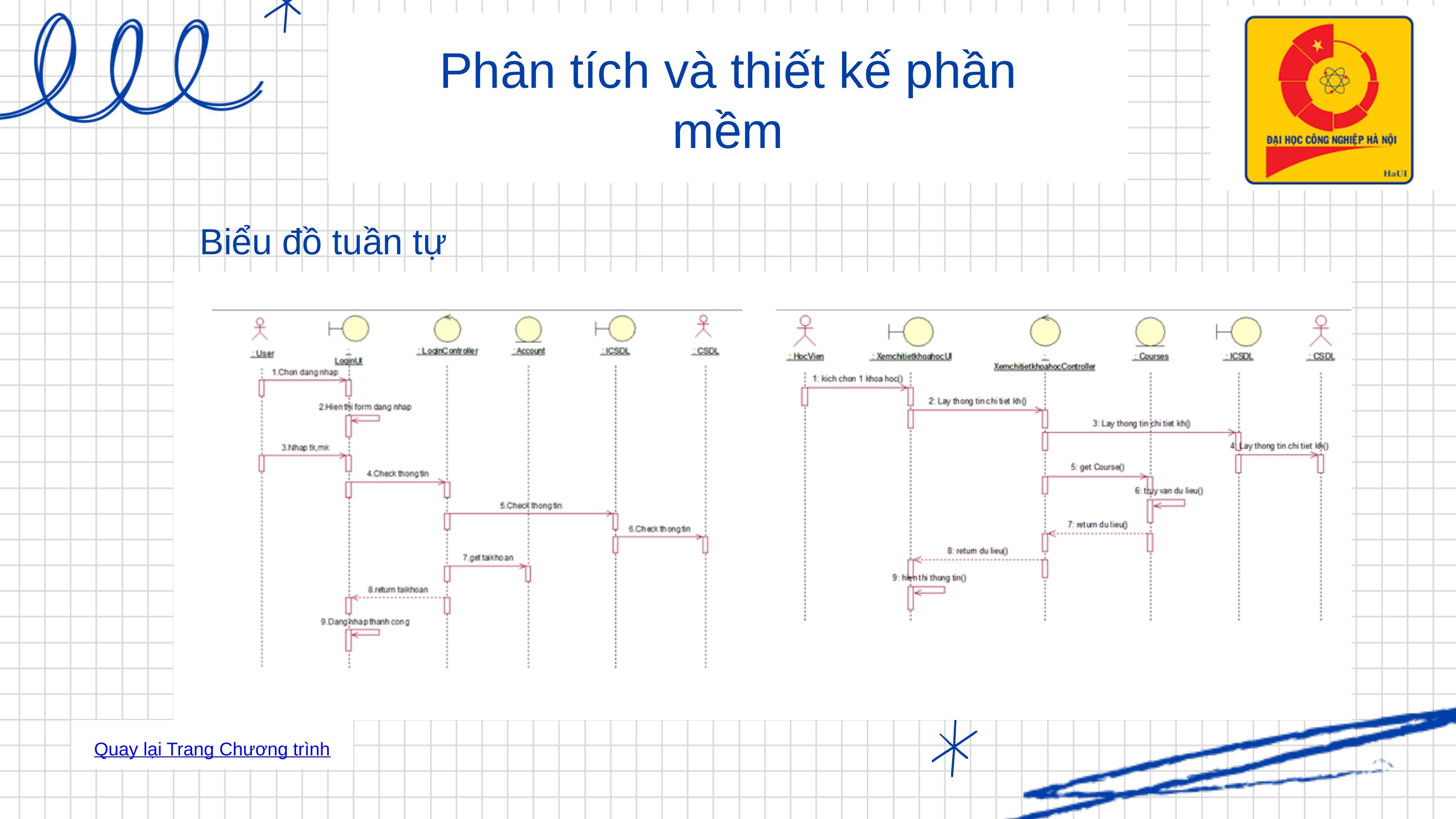

Phân tích và thiết kế phần mềm
Biểu đồ tuần tự

Quay lại Trang Chương trình